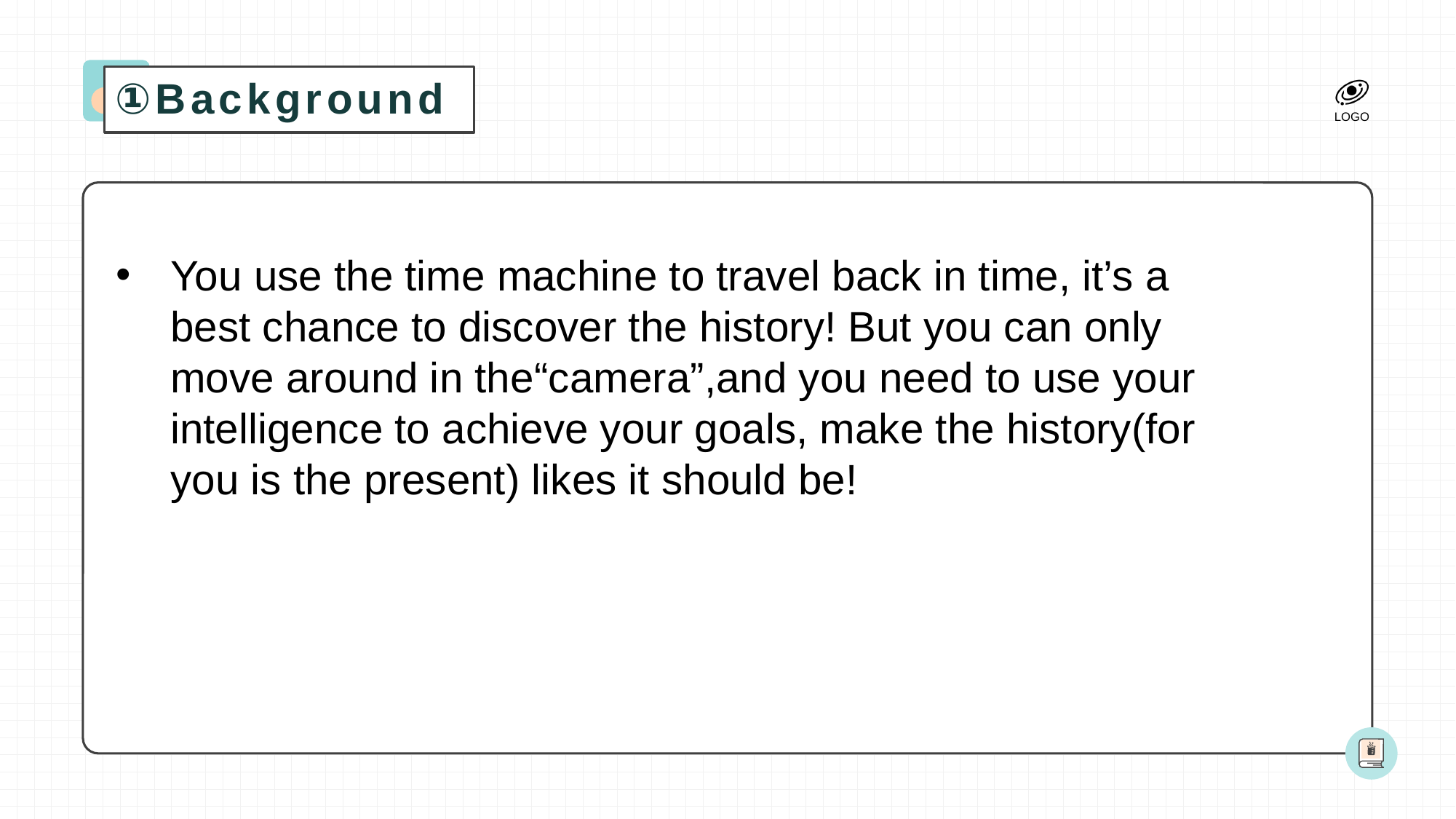

①Background
You use the time machine to travel back in time, it’s a best chance to discover the history! But you can only move around in the“camera”,and you need to use your intelligence to achieve your goals, make the history(for you is the present) likes it should be!